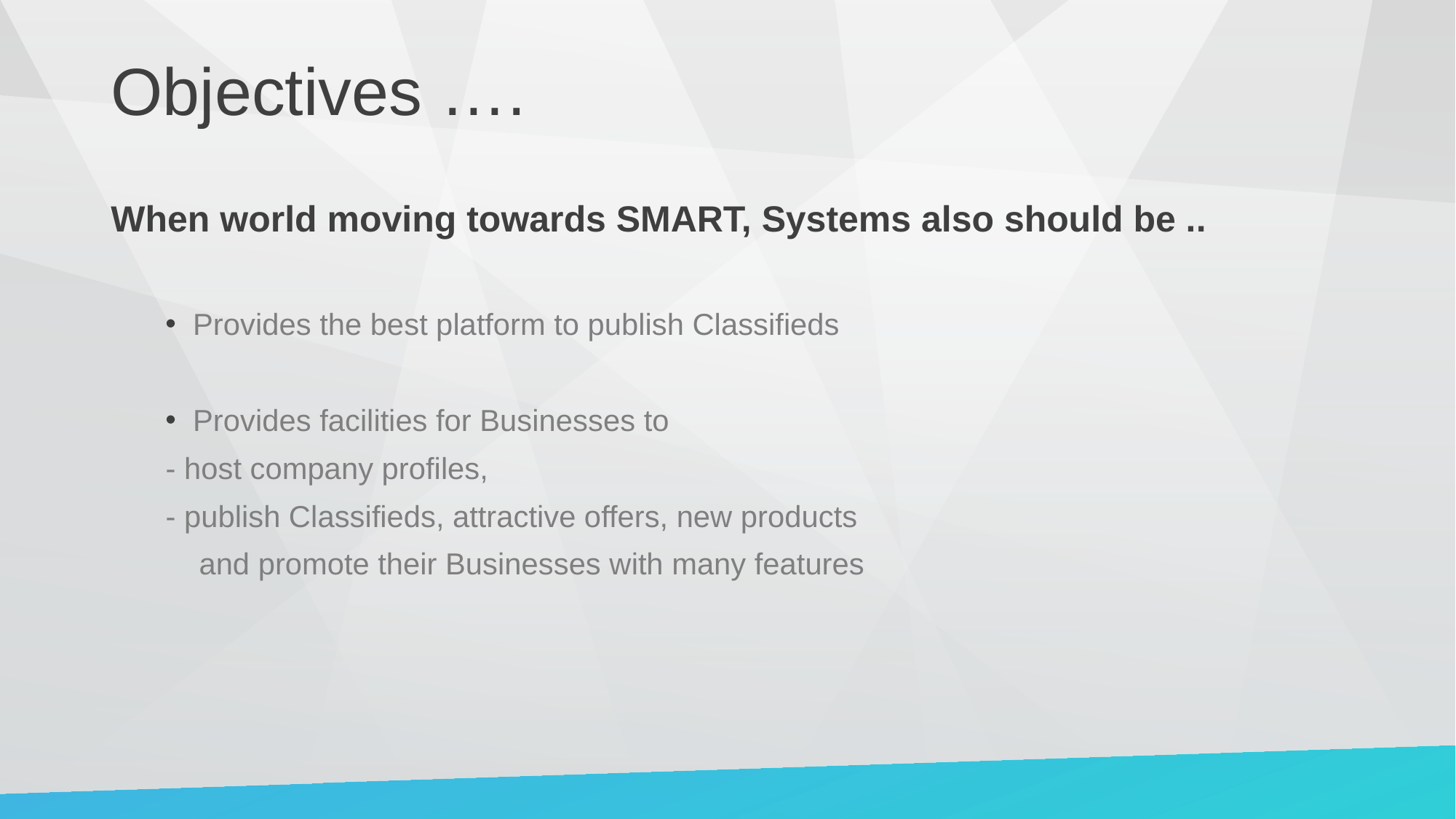

# Objectives ….
When world moving towards SMART, Systems also should be ..

Provides the best platform to publish Classifieds

Provides facilities for Businesses to
	- host company profiles,
	- publish Classifieds, attractive offers, new products
    and promote their Businesses with many features